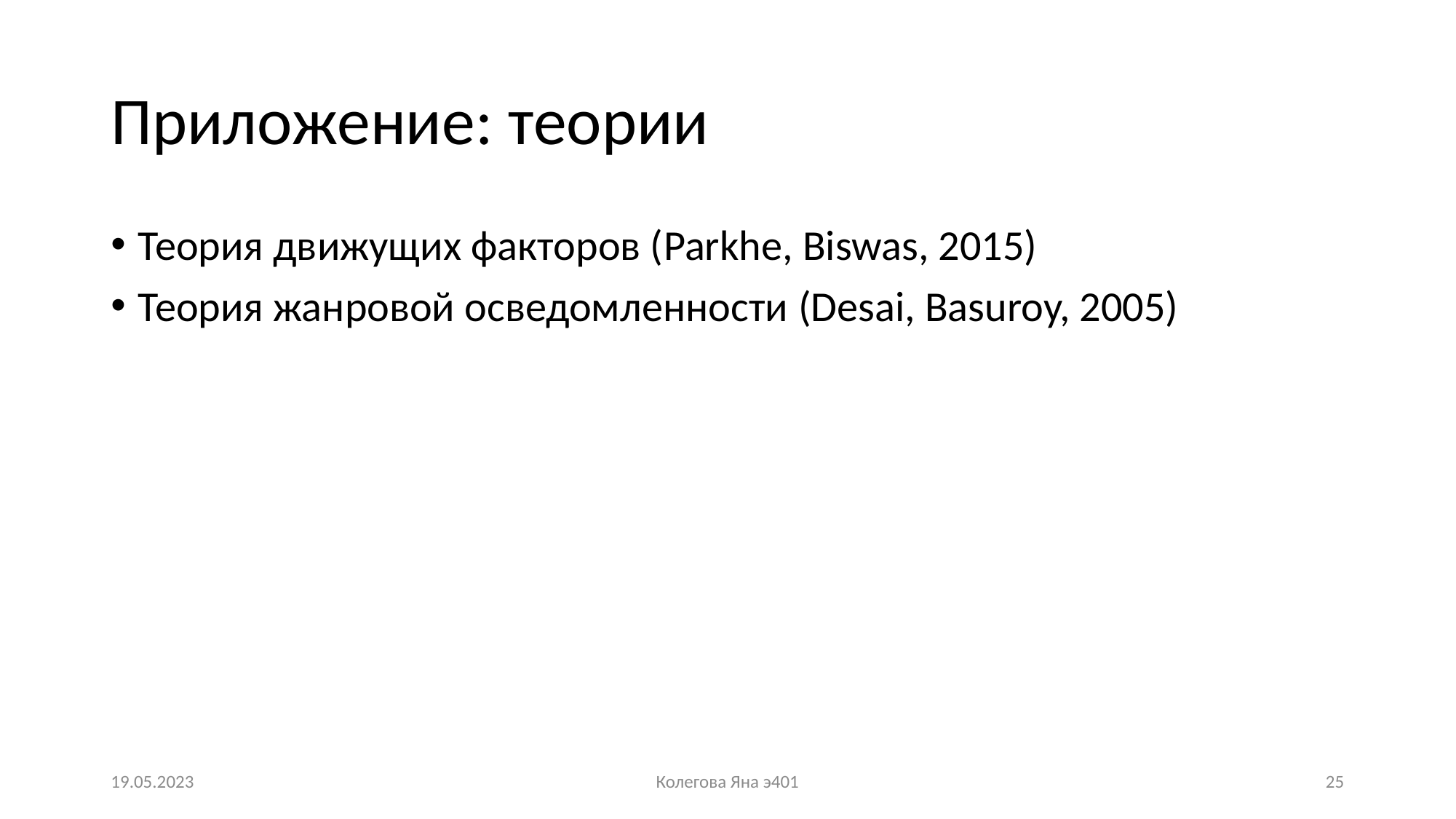

# Приложение: теории
Теория движущих факторов (Parkhe, Biswas, 2015)
Теория жанровой осведомленности (Desai, Basuroy, 2005)
19.05.2023
Колегова Яна э401
25